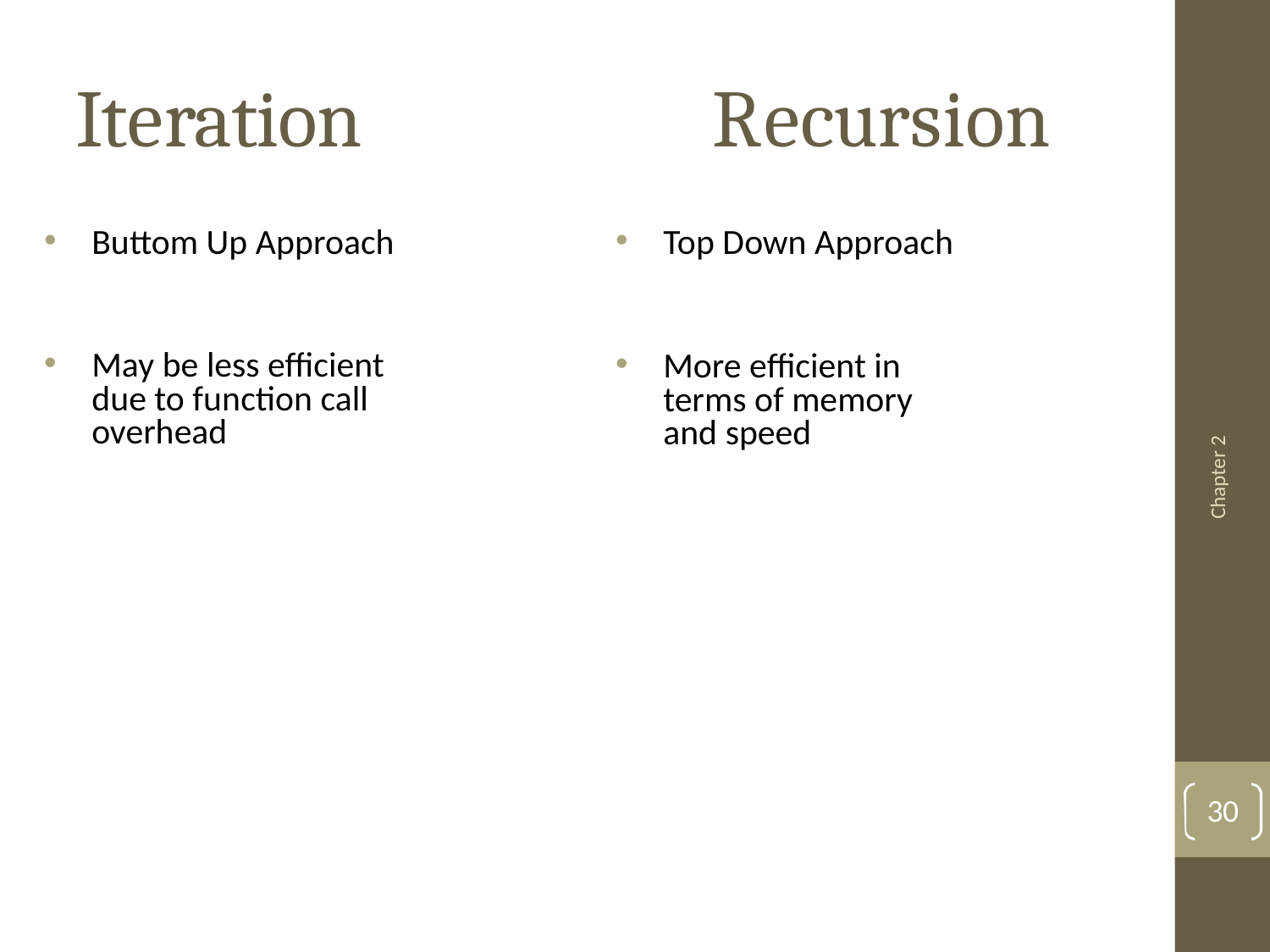

# Iteration 			Recursion
Top Down Approach
Buttom Up Approach

May be less efficient due to function call overhead
More efficient in terms of memory and speed
Chapter 2

30